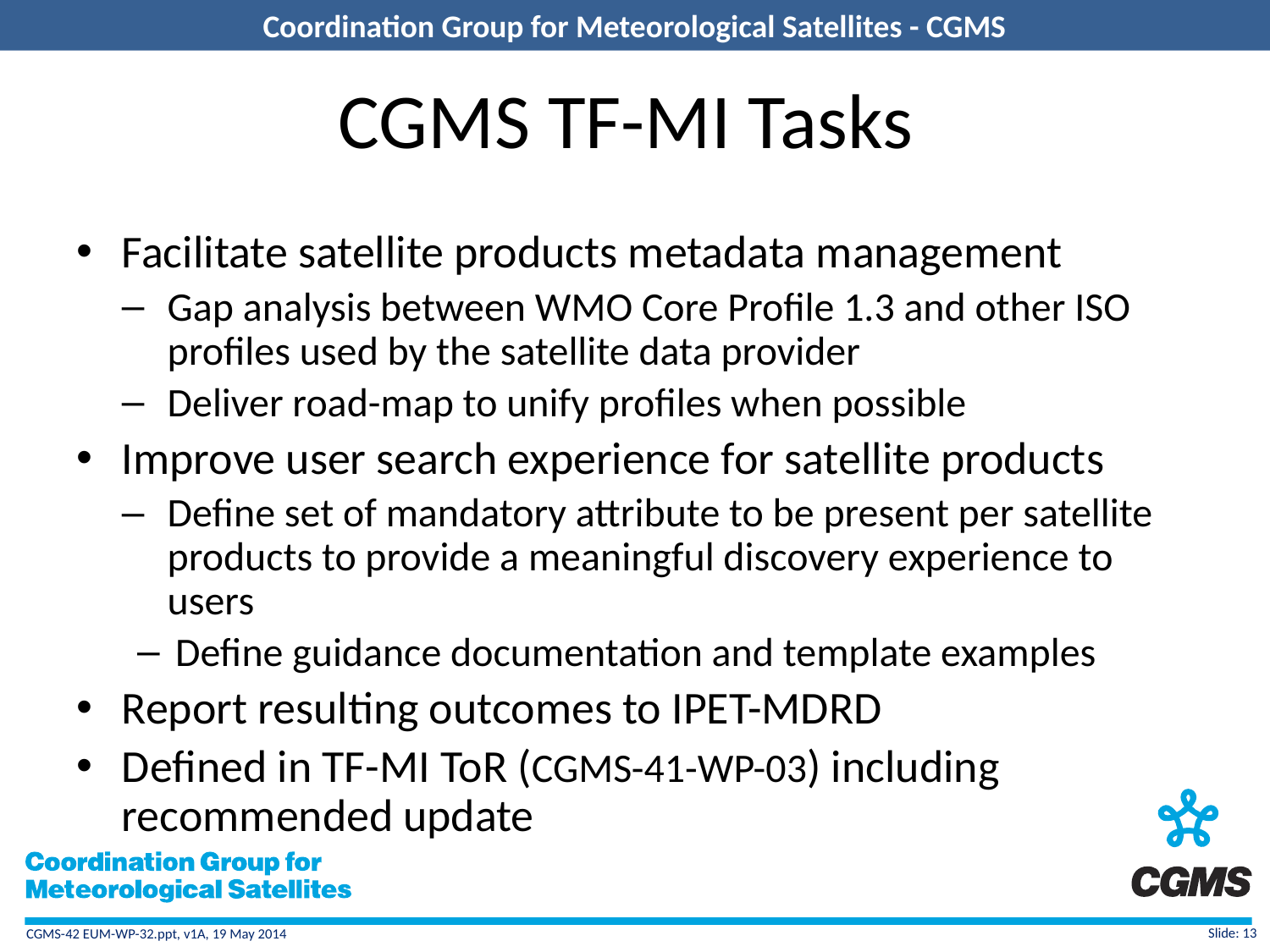

# CGMS TF-MI Tasks
Facilitate satellite products metadata management
Gap analysis between WMO Core Profile 1.3 and other ISO profiles used by the satellite data provider
Deliver road-map to unify profiles when possible
Improve user search experience for satellite products
Define set of mandatory attribute to be present per satellite products to provide a meaningful discovery experience to users
Define guidance documentation and template examples
Report resulting outcomes to IPET-MDRD
Defined in TF-MI ToR (CGMS-41-WP-03) including recommended update
Slide: 13